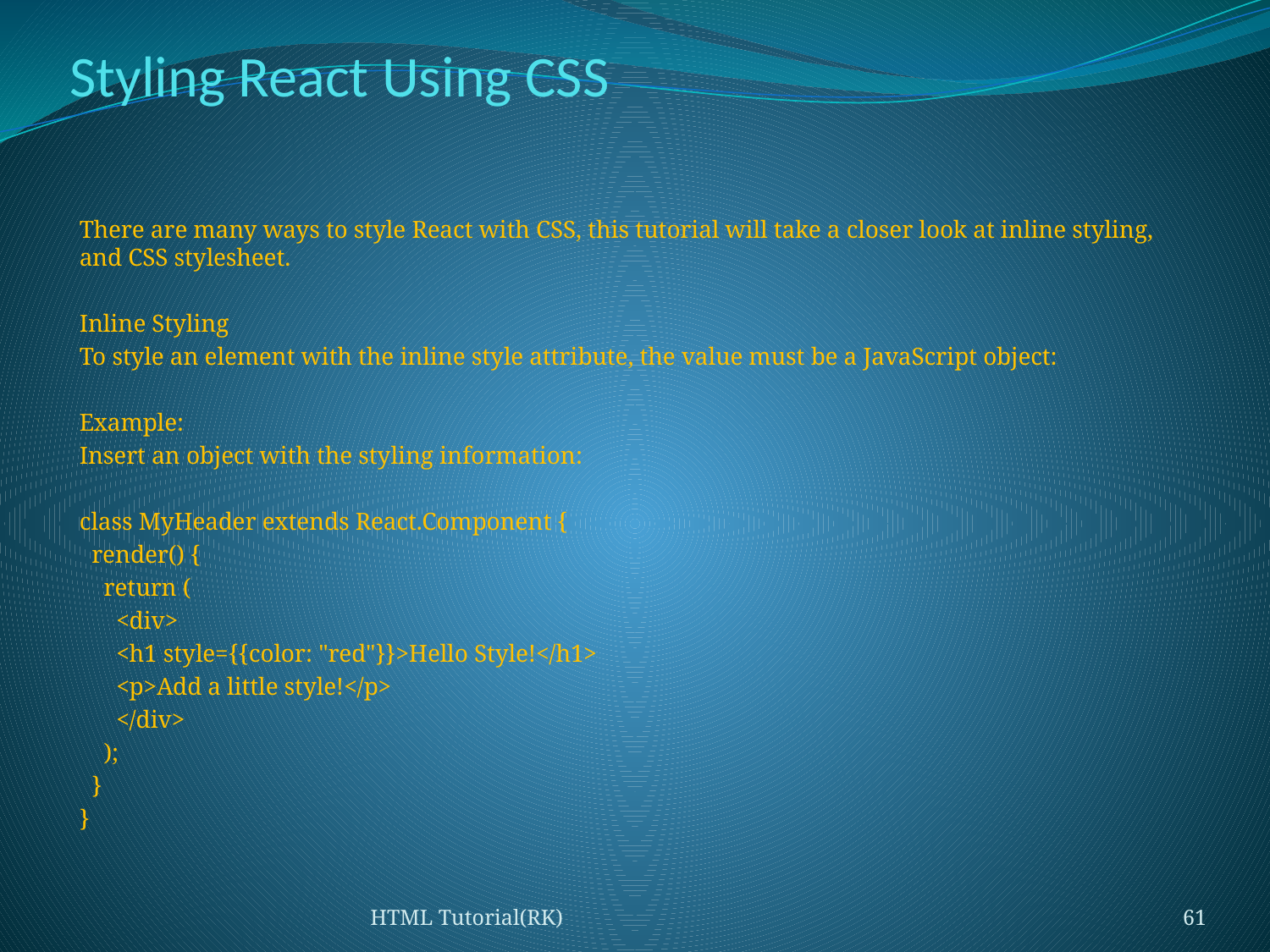

# Styling React Using CSS
There are many ways to style React with CSS, this tutorial will take a closer look at inline styling, and CSS stylesheet.

Inline Styling
To style an element with the inline style attribute, the value must be a JavaScript object:

Example:
Insert an object with the styling information:

class MyHeader extends React.Component {
  render() {
    return (
      <div>
      <h1 style={{color: "red"}}>Hello Style!</h1>
      <p>Add a little style!</p>
      </div>
    );
  }
}
HTML Tutorial(RK)
61